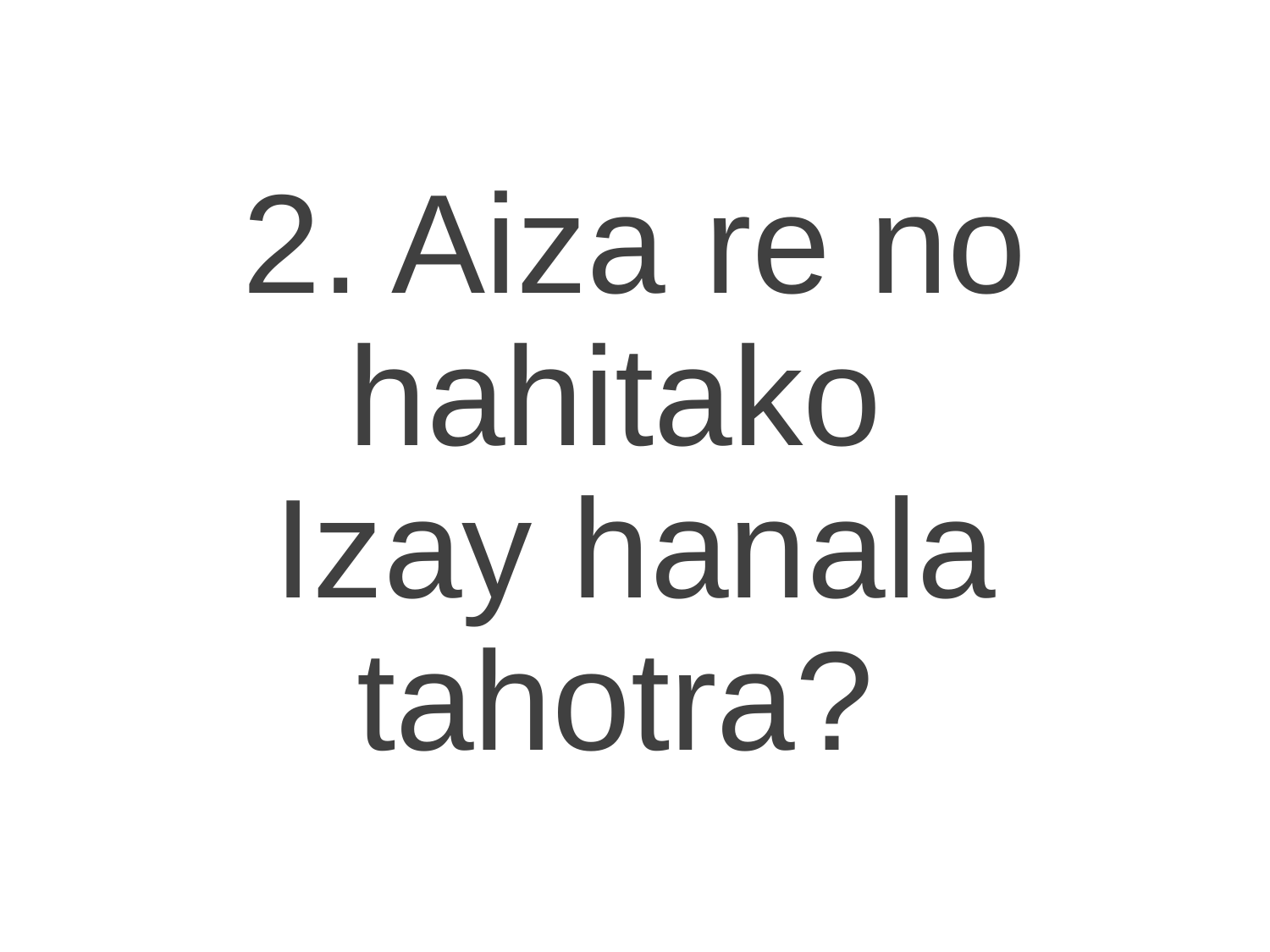

2. Aiza re no hahitako
Izay hanala tahotra?